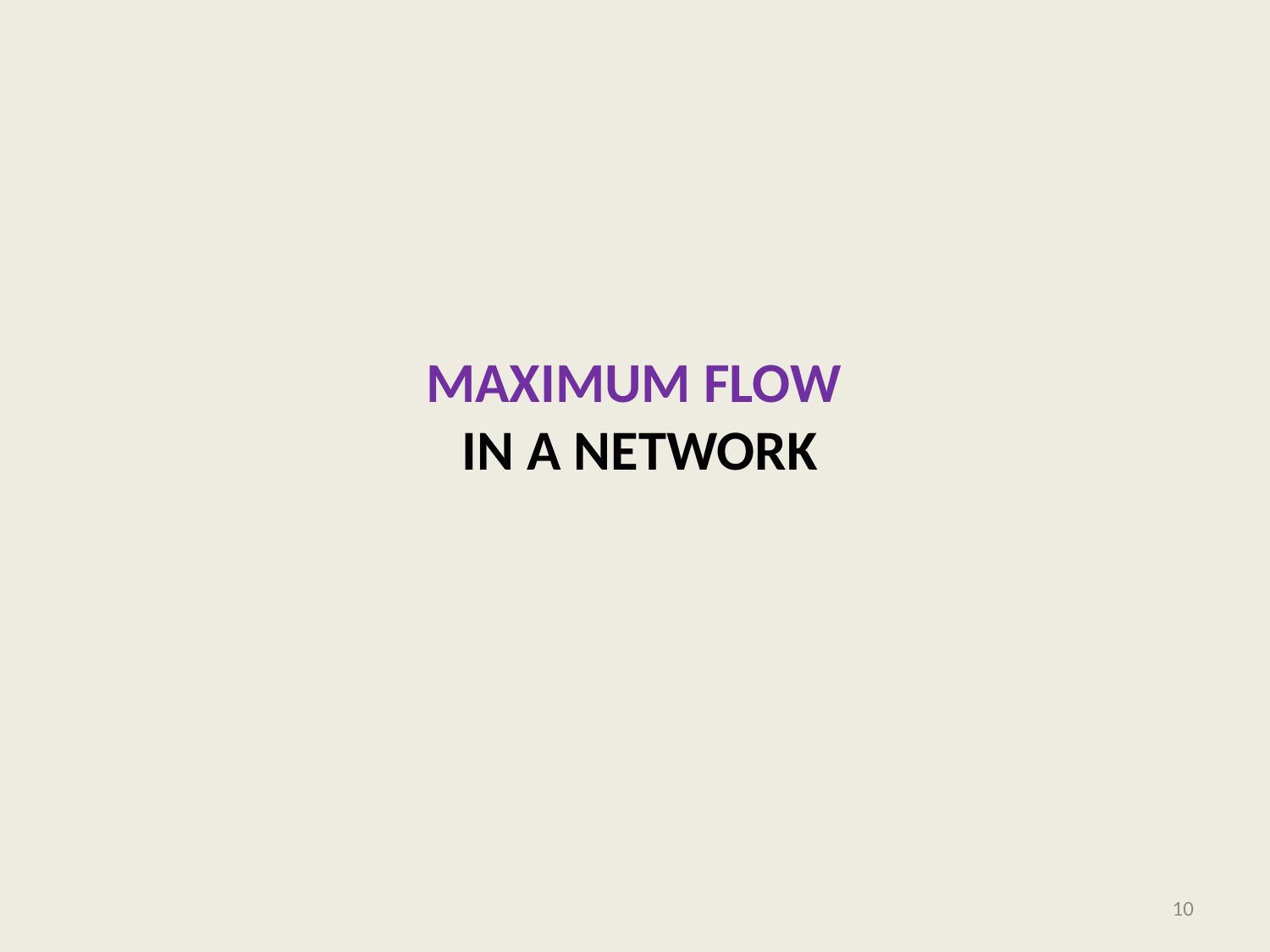

# Maximum Flow in a Network

10